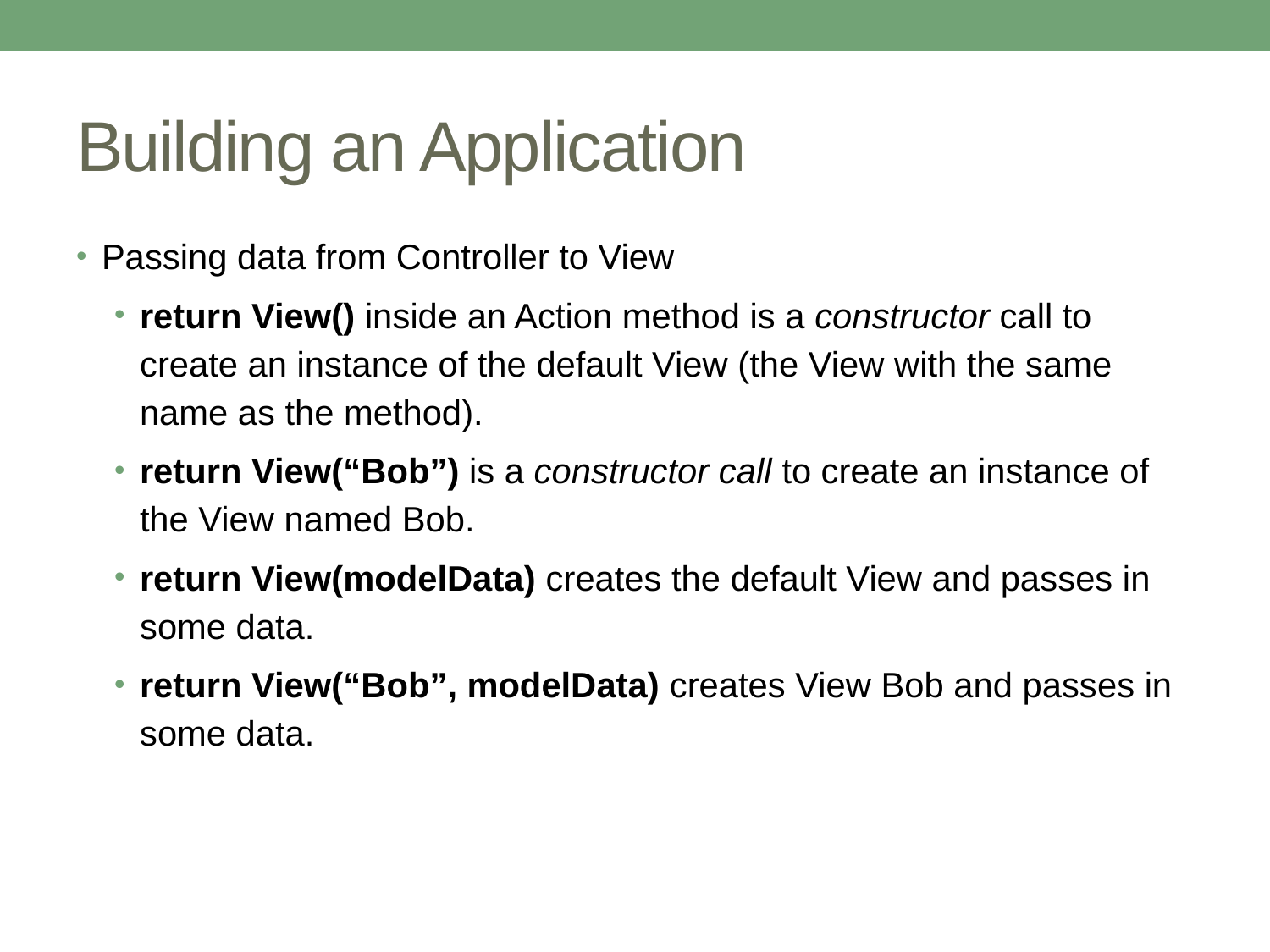

# Building an Application
Passing data from Controller to View
return View() inside an Action method is a constructor call to create an instance of the default View (the View with the same name as the method).
return View(“Bob”) is a constructor call to create an instance of the View named Bob.
return View(modelData) creates the default View and passes in some data.
return View(“Bob”, modelData) creates View Bob and passes in some data.